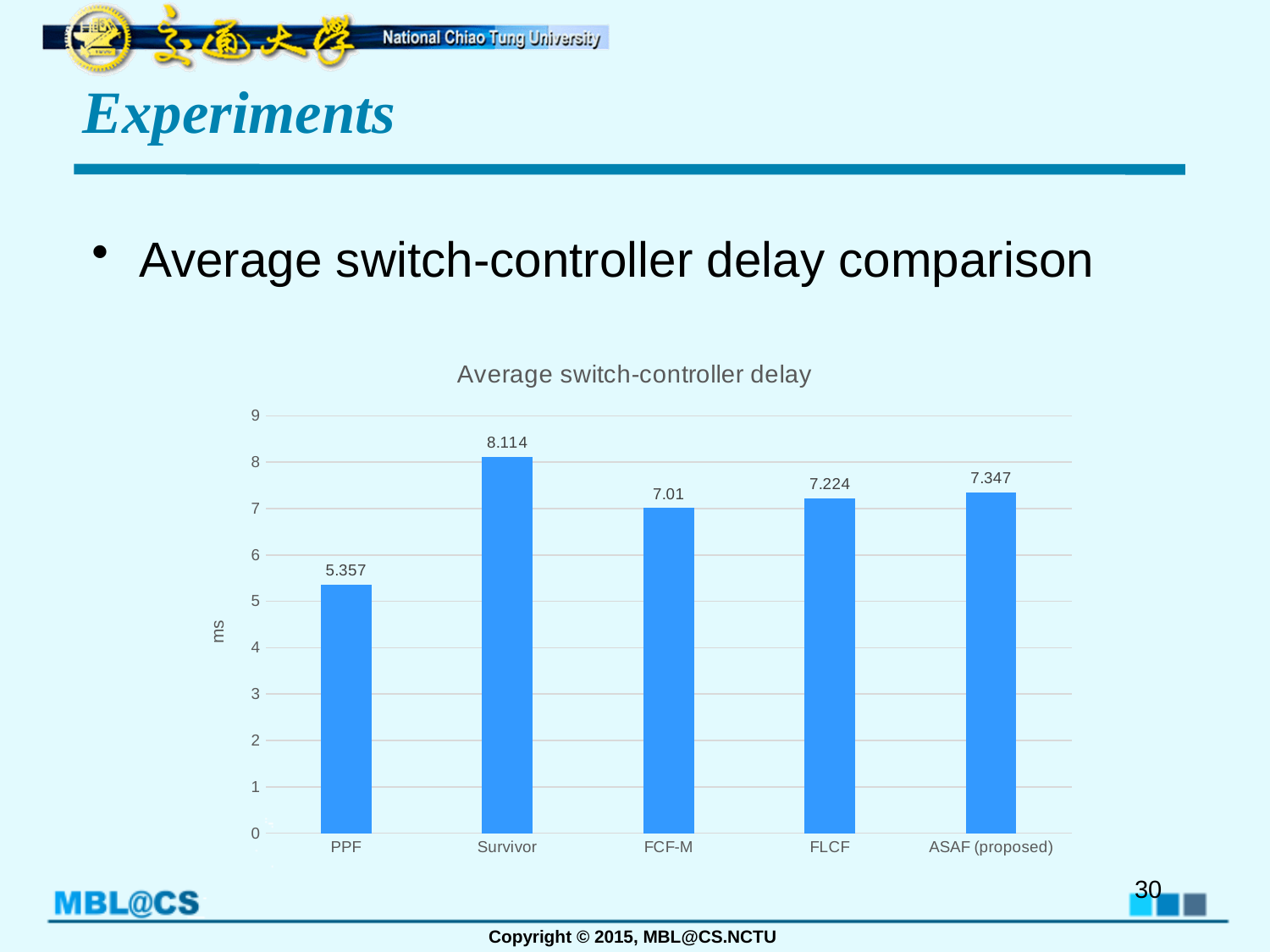

# Experiments
Average switch-controller delay comparison

### Chart: Average switch-controller delay

| Category |  |
|---|---|
| PPF | 5.357 |
| Survivor | 8.114 |
| FCF-M | 7.01 |
| FLCF | 7.224 |
| ASAF (proposed) | 7.347 |
30